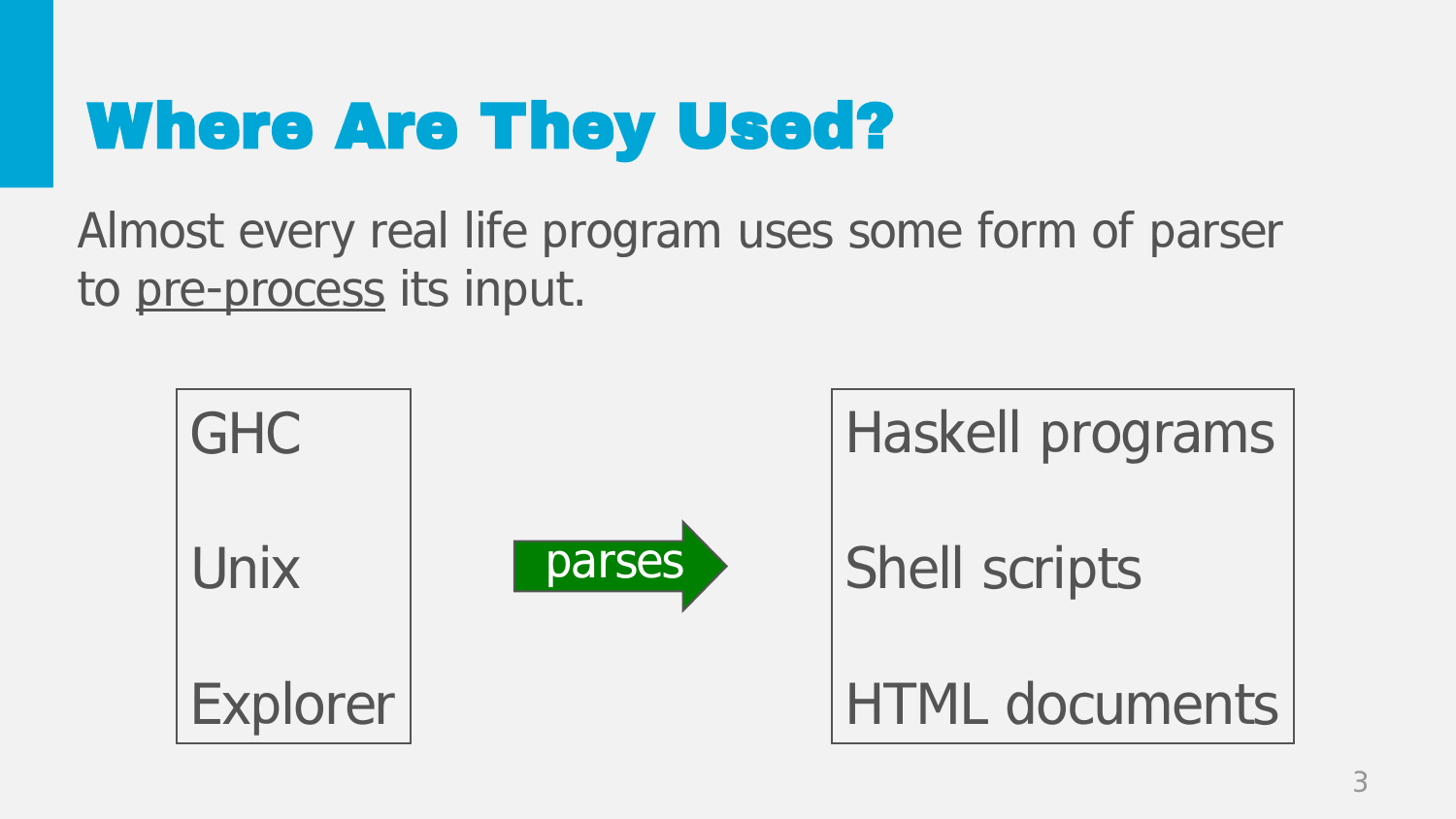

# Where Are They Used?
Almost every real life program uses some form of parser to pre-process its input.
Haskell programs

Shell scripts

HTML documents
GHC

Unix

Explorer

parses
3